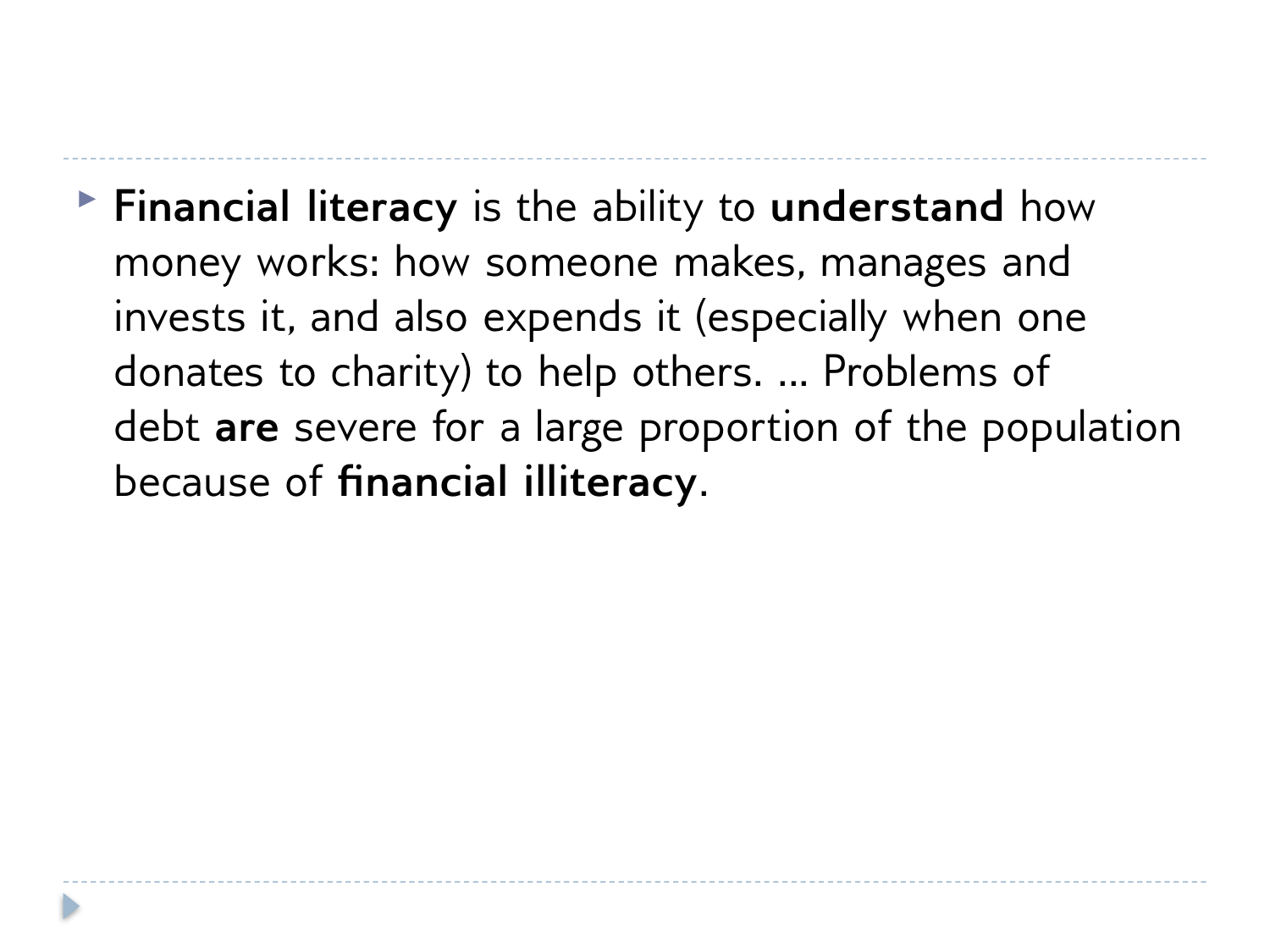

#
Financial literacy is the ability to understand how money works: how someone makes, manages and invests it, and also expends it (especially when one donates to charity) to help others. ... Problems of debt are severe for a large proportion of the population because of financial illiteracy.